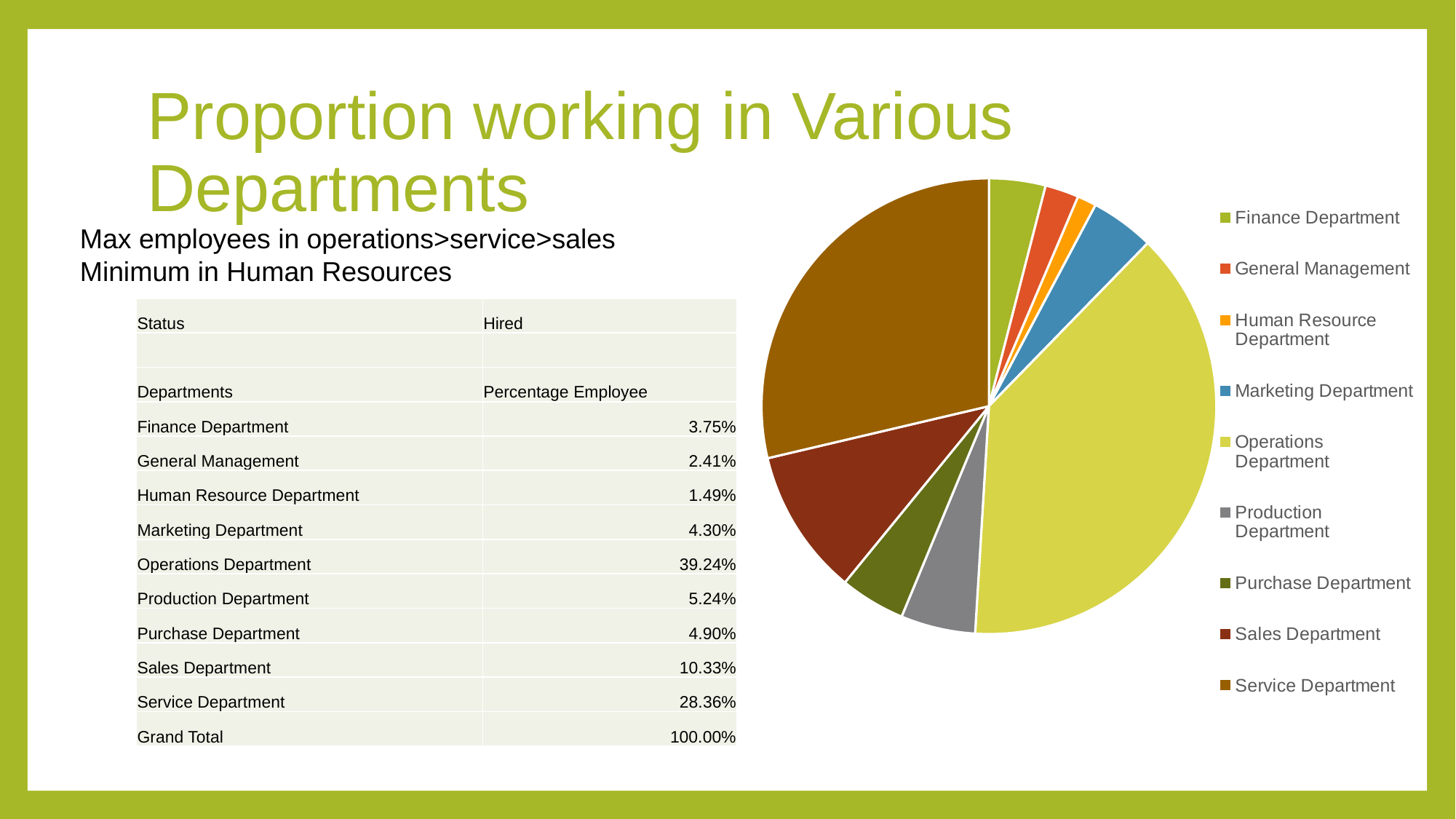

# Proportion working in Various Departments

### Chart

| Category | Total |
|---|---|
| Finance Department | 0.040184177480117204 |
| General Management | 0.023998883772847774 |
| Human Resource Department | 0.01353425422073392 |
| Marketing Department | 0.04534672805916004 |
| Operations Department | 0.3866331798520999 |
| Production Department | 0.0530207897307102 |
| Purchase Department | 0.046462955211385513 |
| Sales Department | 0.10408818194502581 |
| Service Department | 0.2867308497279196 |
Max employees in operations>service>sales
Minimum in Human Resources
| Status | Hired |
| --- | --- |
|  |  |
| Departments | Percentage Employee |
| Finance Department | 3.75% |
| General Management | 2.41% |
| Human Resource Department | 1.49% |
| Marketing Department | 4.30% |
| Operations Department | 39.24% |
| Production Department | 5.24% |
| Purchase Department | 4.90% |
| Sales Department | 10.33% |
| Service Department | 28.36% |
| Grand Total | 100.00% |